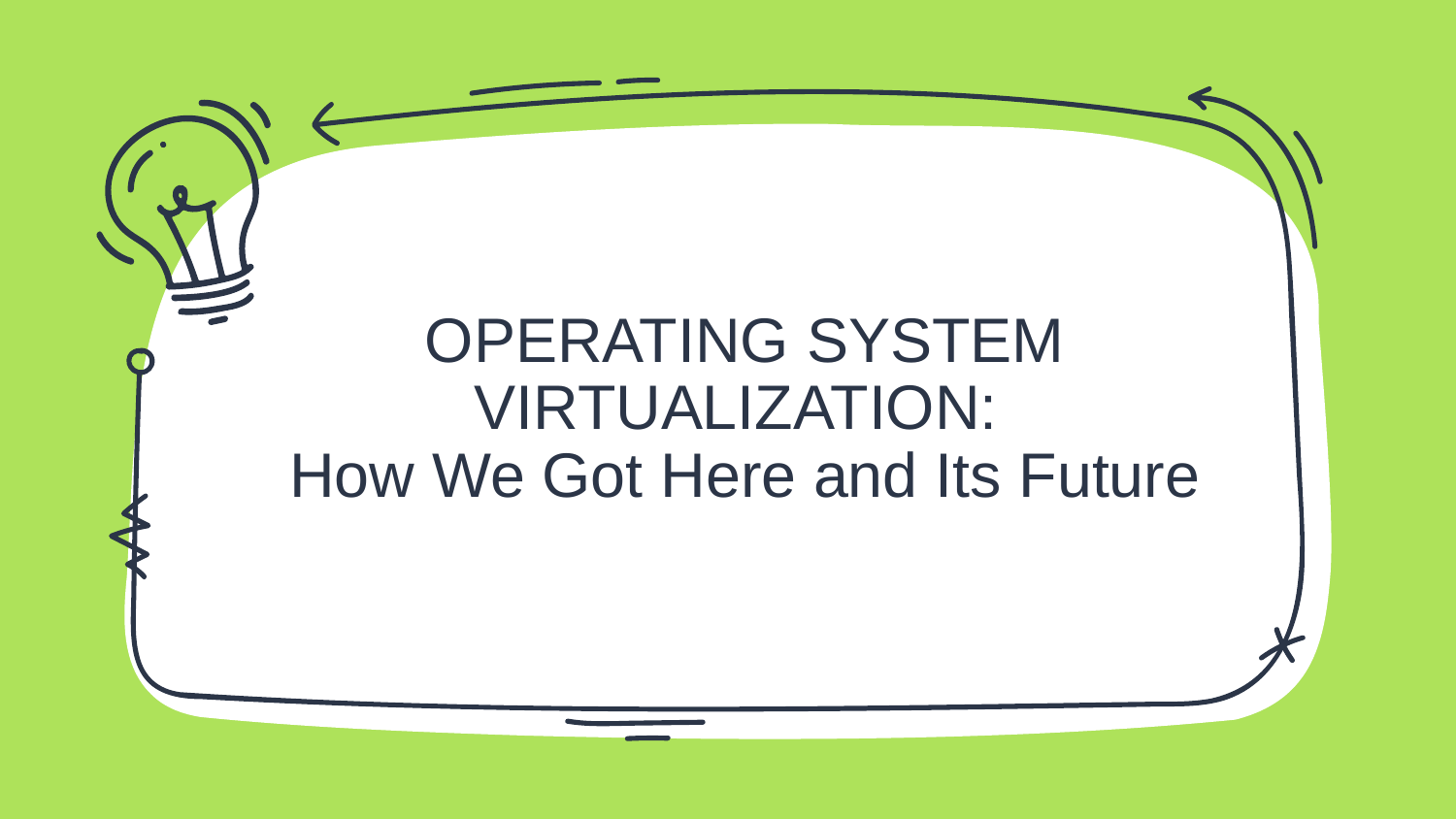

# OPERATING SYSTEM VIRTUALIZATION:
How We Got Here and Its Future